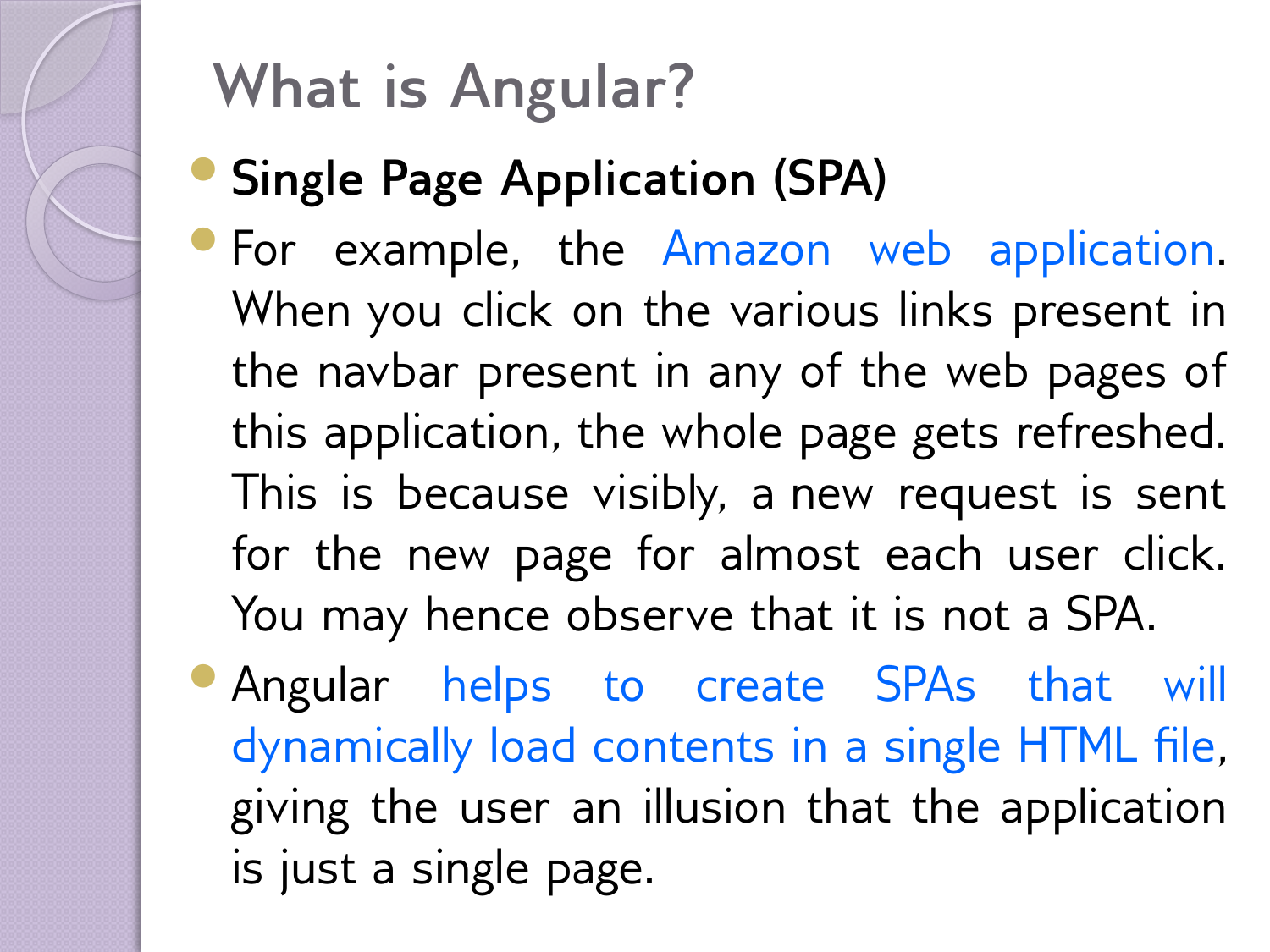

# What is Angular?
Single Page Application (SPA)
For example, the Amazon web application. When you click on the various links present in the navbar present in any of the web pages of this application, the whole page gets refreshed. This is because visibly, a new request is sent for the new page for almost each user click. You may hence observe that it is not a SPA.
Angular helps to create SPAs that will dynamically load contents in a single HTML file, giving the user an illusion that the application is just a single page.